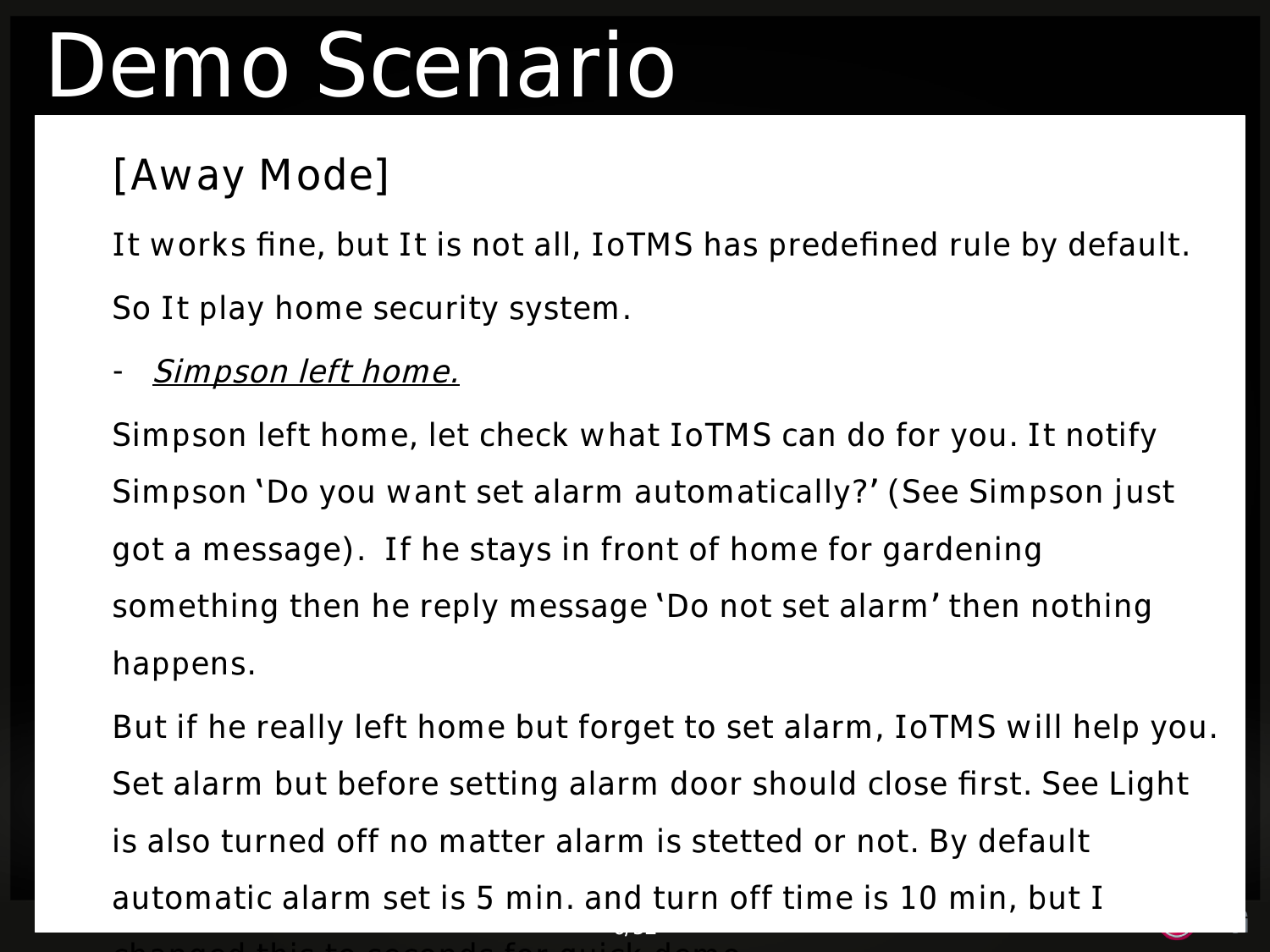

# Demo Scenario

[Away Mode]
It works fine, but It is not all, IoTMS has predefined rule by default.
So It play home security system.
Simpson left home.
Simpson left home, let check what IoTMS can do for you. It notify Simpson ‘Do you want set alarm automatically?’ (See Simpson just got a message).  If he stays in front of home for gardening something then he reply message ‘Do not set alarm’ then nothing happens.
But if he really left home but forget to set alarm, IoTMS will help you. Set alarm but before setting alarm door should close first. See Light is also turned off no matter alarm is stetted or not. By default automatic alarm set is 5 min. and turn off time is 10 min, but I changed this to seconds for quick demo.
6/32